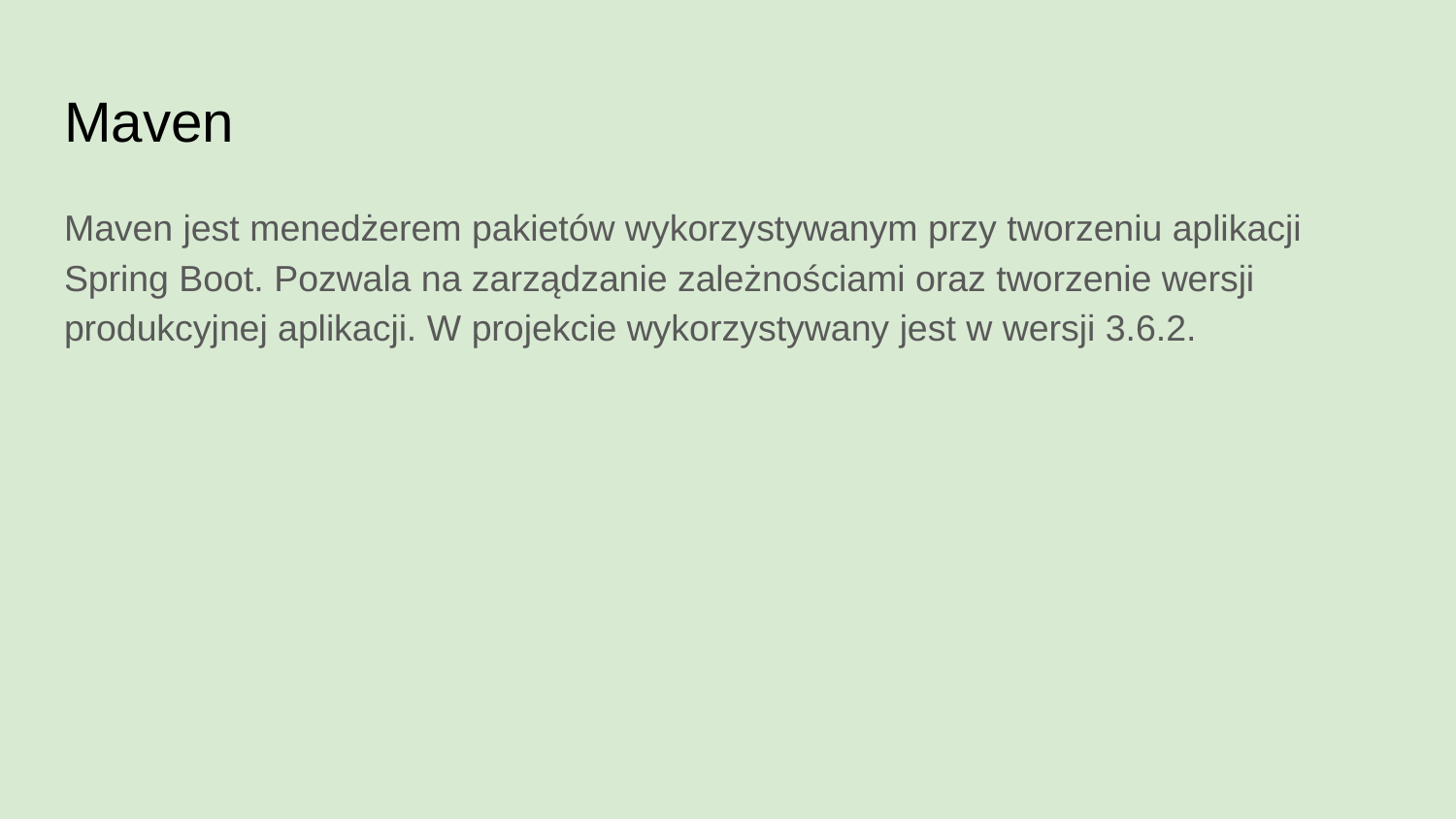

# Maven
Maven jest menedżerem pakietów wykorzystywanym przy tworzeniu aplikacji Spring Boot. Pozwala na zarządzanie zależnościami oraz tworzenie wersji produkcyjnej aplikacji. W projekcie wykorzystywany jest w wersji 3.6.2.